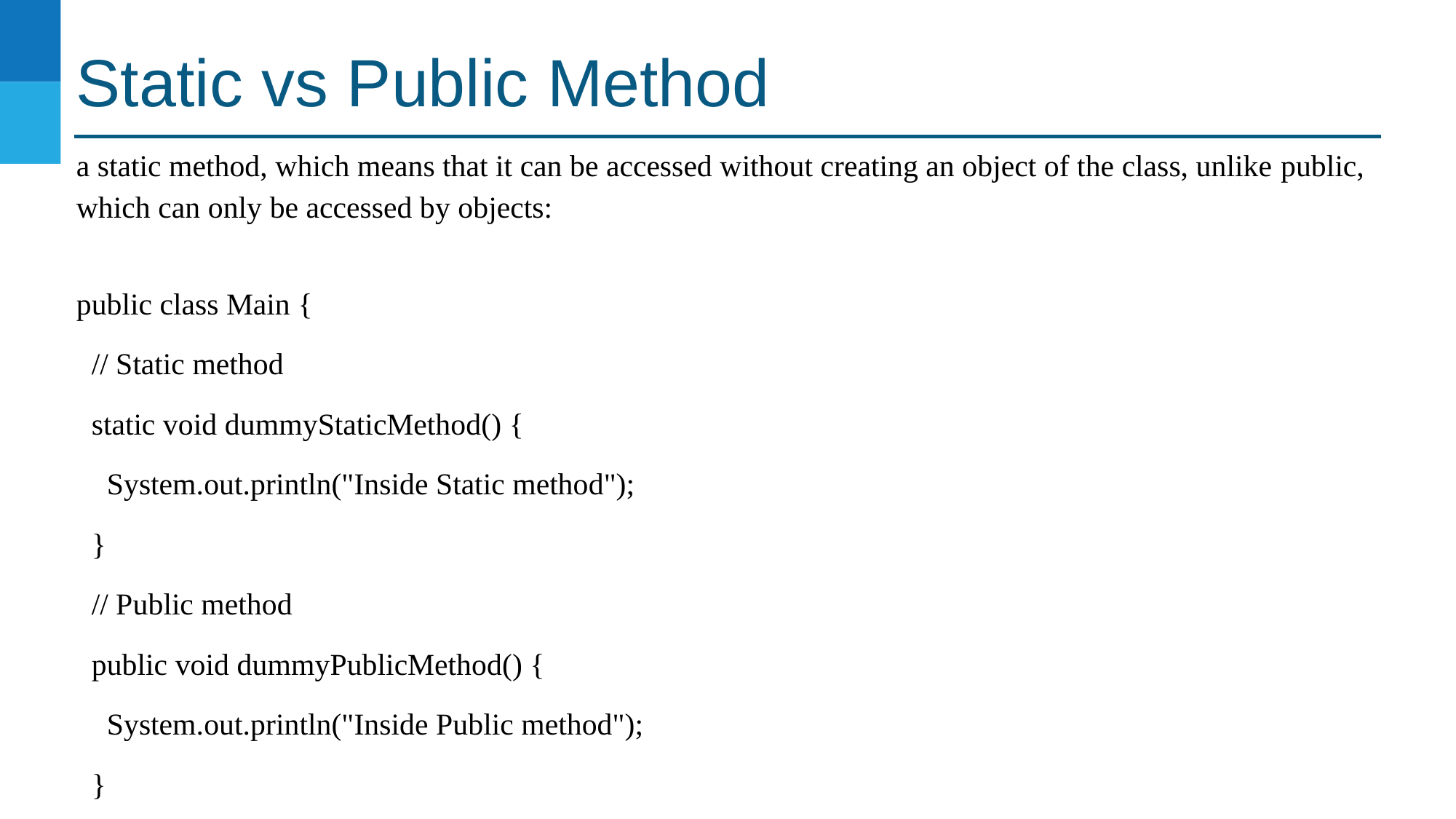

# Static vs Public Method
a static method, which means that it can be accessed without creating an object of the class, unlike public, which can only be accessed by objects:
public class Main {
  // Static method
  static void dummyStaticMethod() {
    System.out.println("Inside Static method");
  }
  // Public method
  public void dummyPublicMethod() {
    System.out.println("Inside Public method");
  }